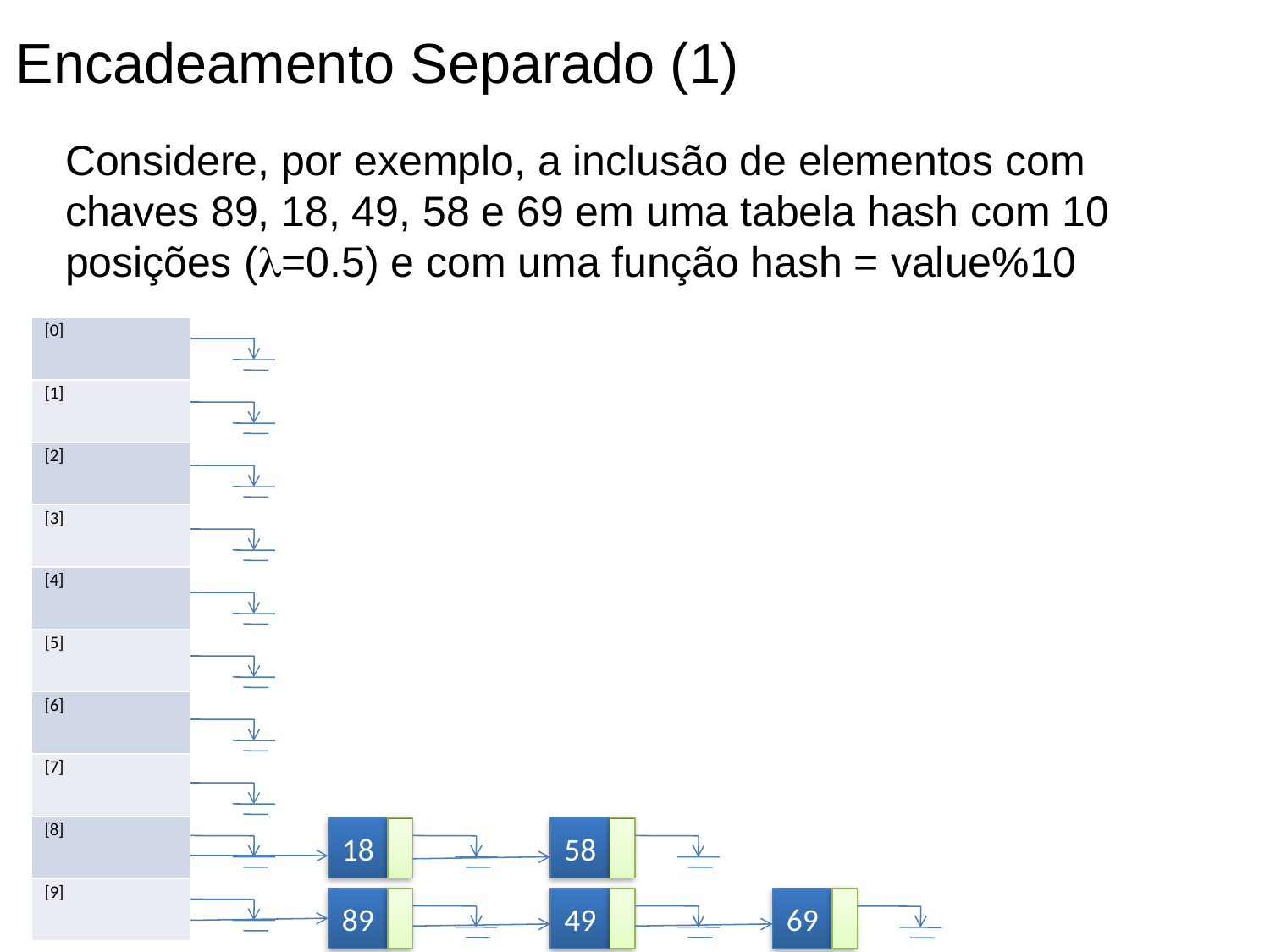

Encadeamento Separado (1)
Considere, por exemplo, a inclusão de elementos com chaves 89, 18, 49, 58 e 69 em uma tabela hash com 10 posições (λ=0.5) e com uma função hash = value%10
| [0] |
| --- |
| [1] |
| [2] |
| [3] |
| [4] |
| [5] |
| [6] |
| [7] |
| [8] |
| [9] |
18

58

89

49

69